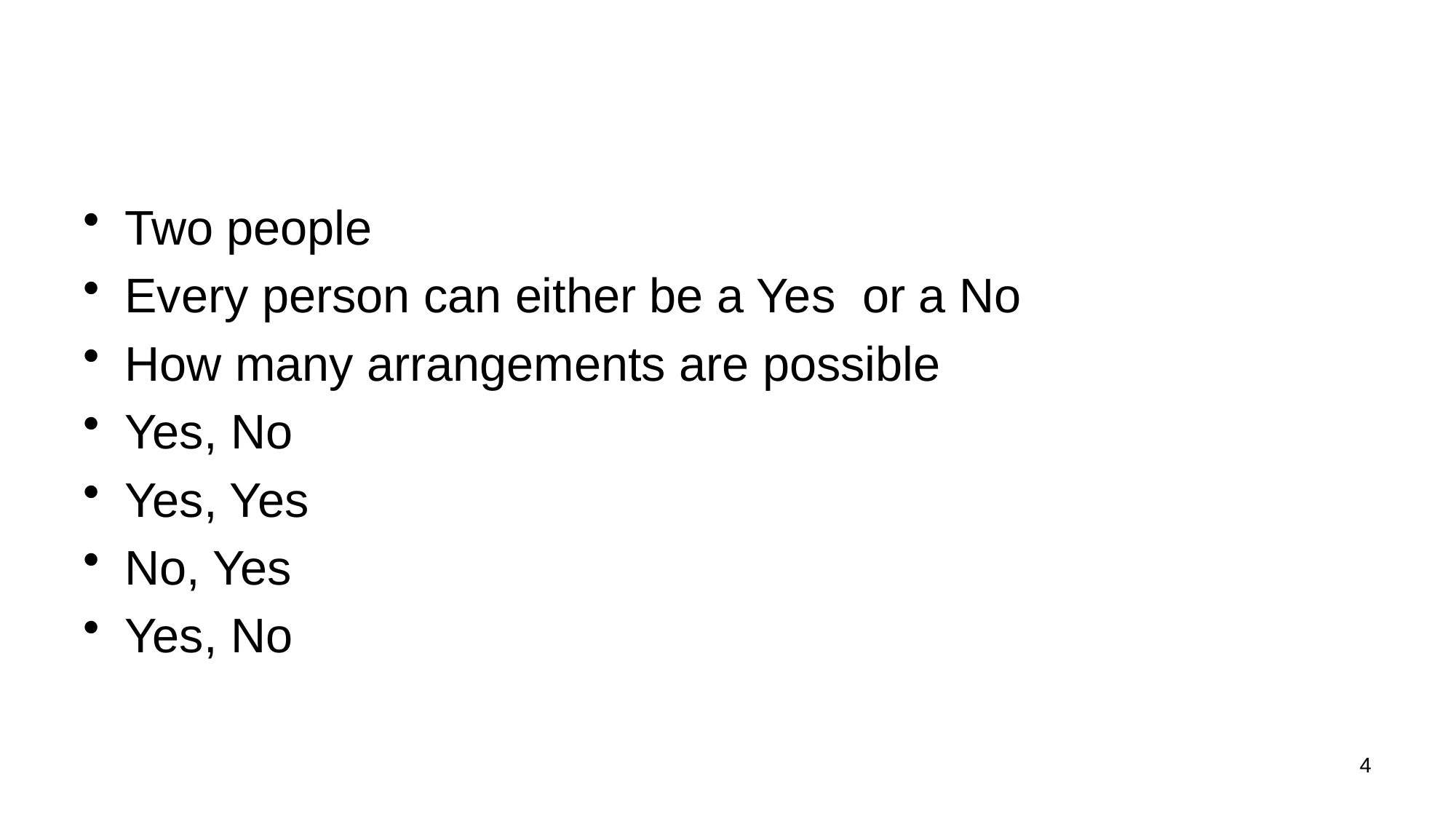

#
Two people
Every person can either be a Yes  or a No
How many arrangements are possible
Yes, No
Yes, Yes
No, Yes
Yes, No
4